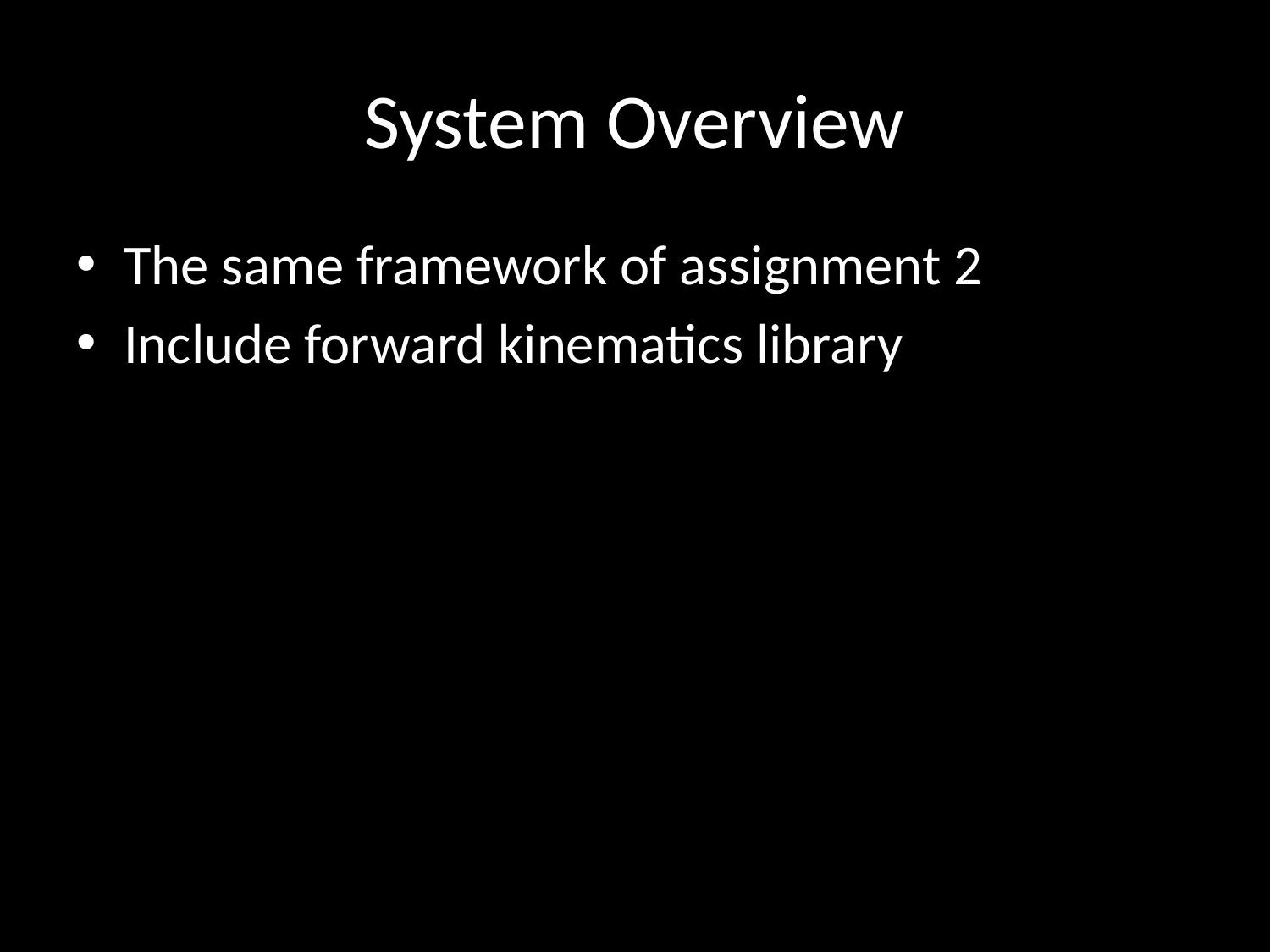

# System Overview
The same framework of assignment 2
Include forward kinematics library